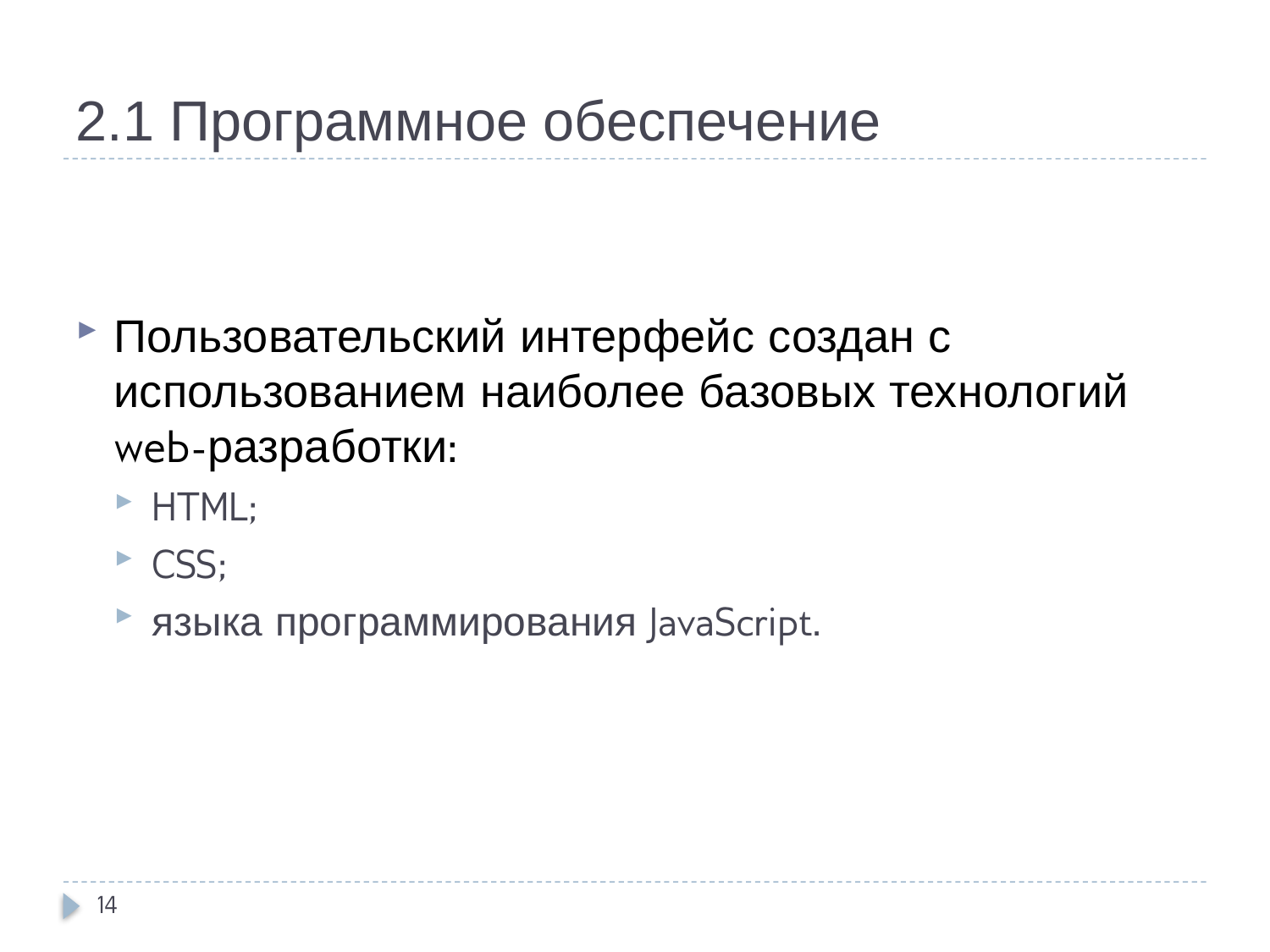

# 2.1 Программное обеспечение

Пользовательский интерфейс создан с использованием наиболее базовых технологий web-разработки:
HTML;
CSS;
языка программирования JavaScript.
14